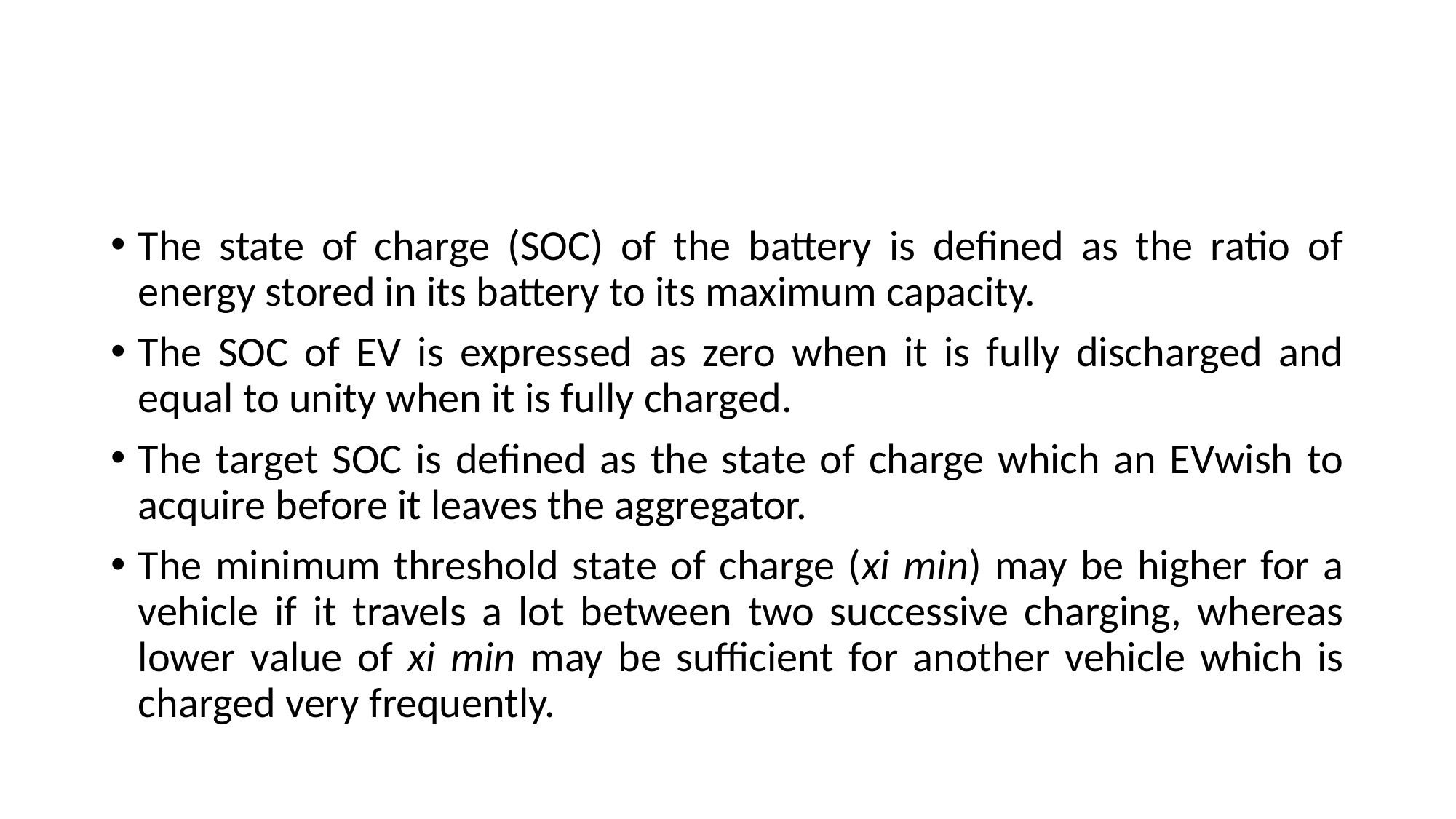

#
The state of charge (SOC) of the battery is defined as the ratio of energy stored in its battery to its maximum capacity.
The SOC of EV is expressed as zero when it is fully discharged and equal to unity when it is fully charged.
The target SOC is defined as the state of charge which an EVwish to acquire before it leaves the aggregator.
The minimum threshold state of charge (xi min) may be higher for a vehicle if it travels a lot between two successive charging, whereas lower value of xi min may be sufficient for another vehicle which is charged very frequently.